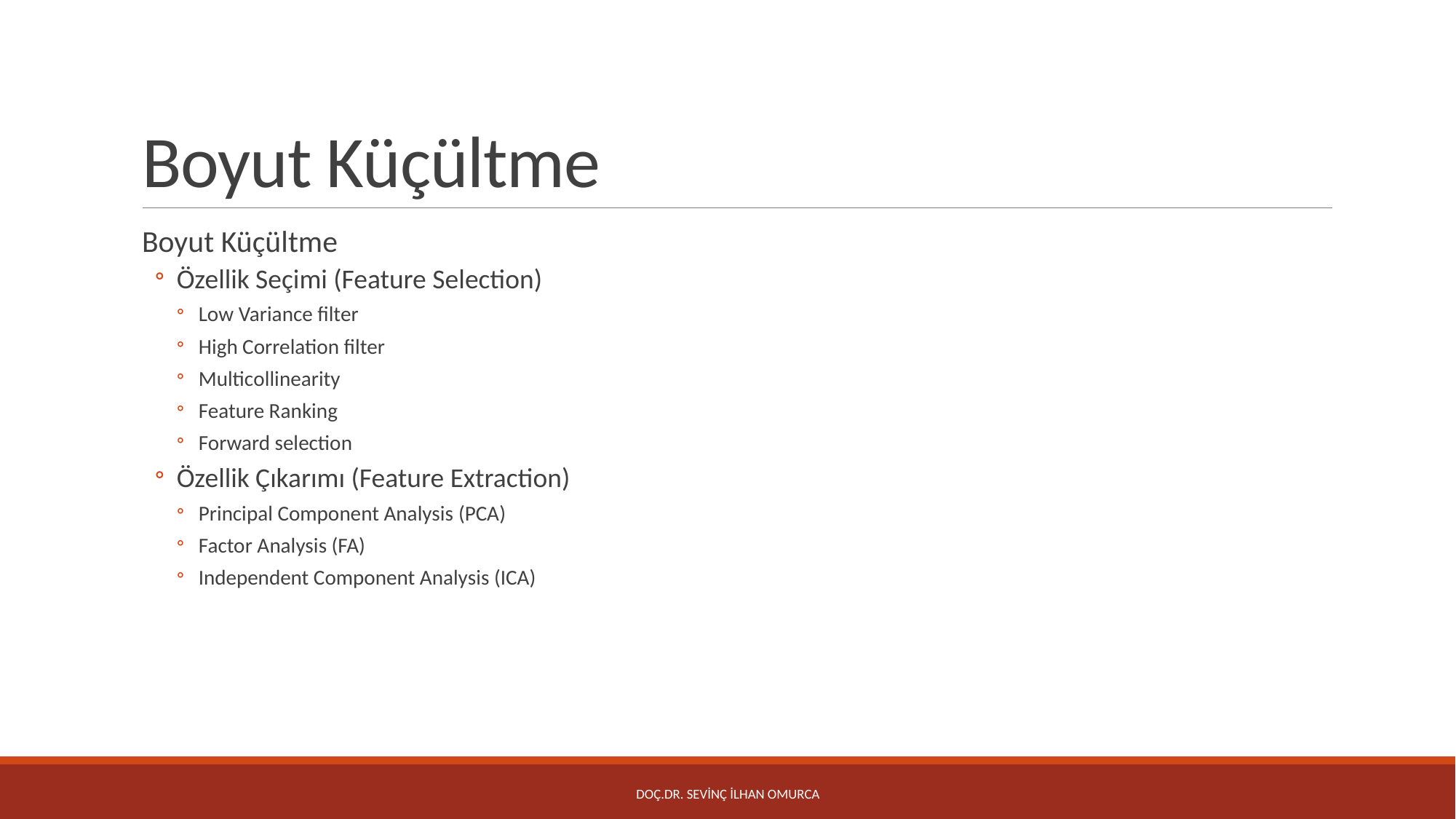

# Boyut Küçültme
Boyut Küçültme
Özellik Seçimi (Feature Selection)
Low Variance filter
High Correlation filter
Multicollinearity
Feature Ranking
Forward selection
Özellik Çıkarımı (Feature Extraction)
Principal Component Analysis (PCA)
Factor Analysis (FA)
Independent Component Analysis (ICA)

Doç.Dr. Sevinç İlhan Omurca